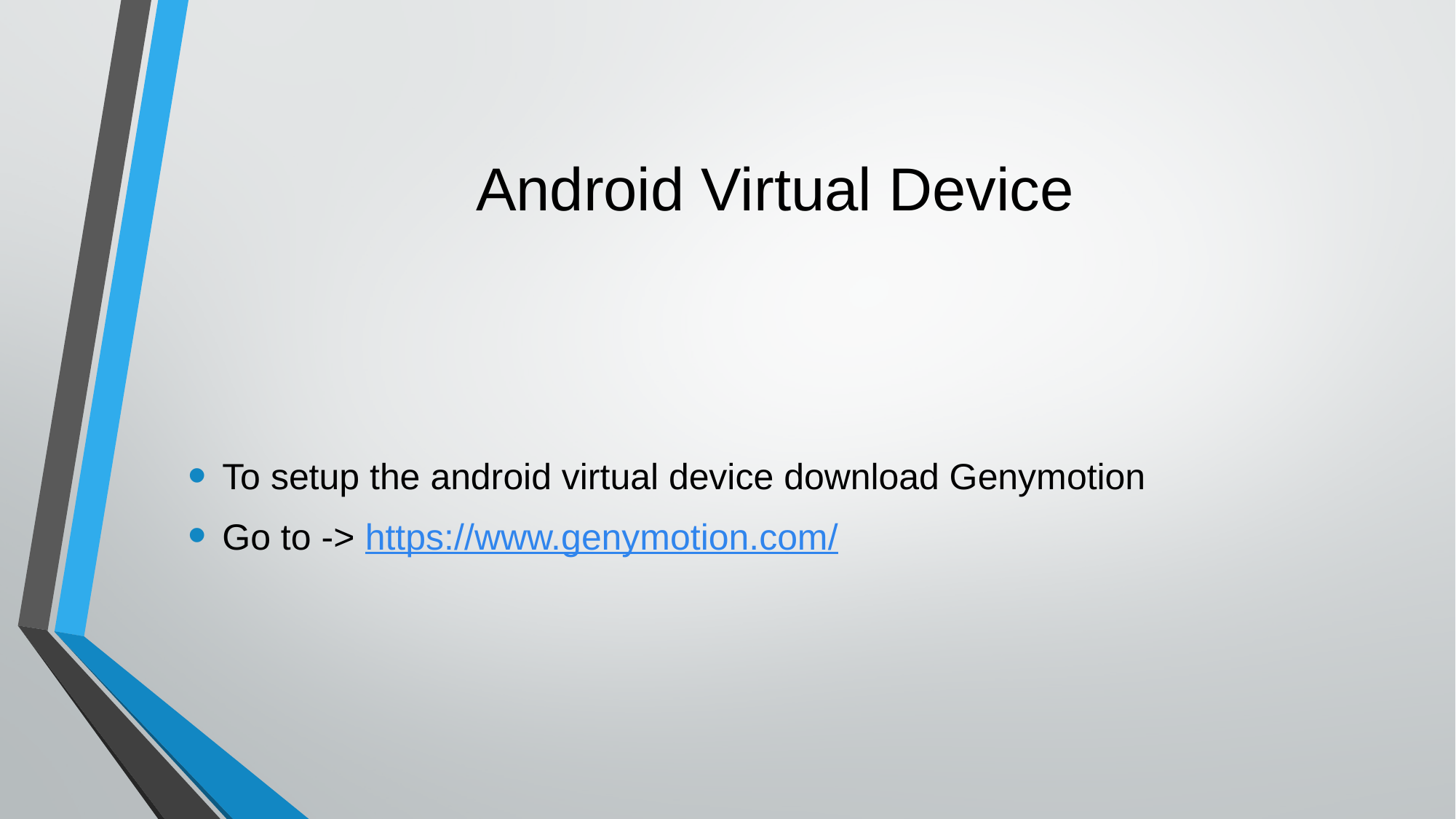

# Android Virtual Device
To setup the android virtual device download Genymotion
Go to -> https://www.genymotion.com/